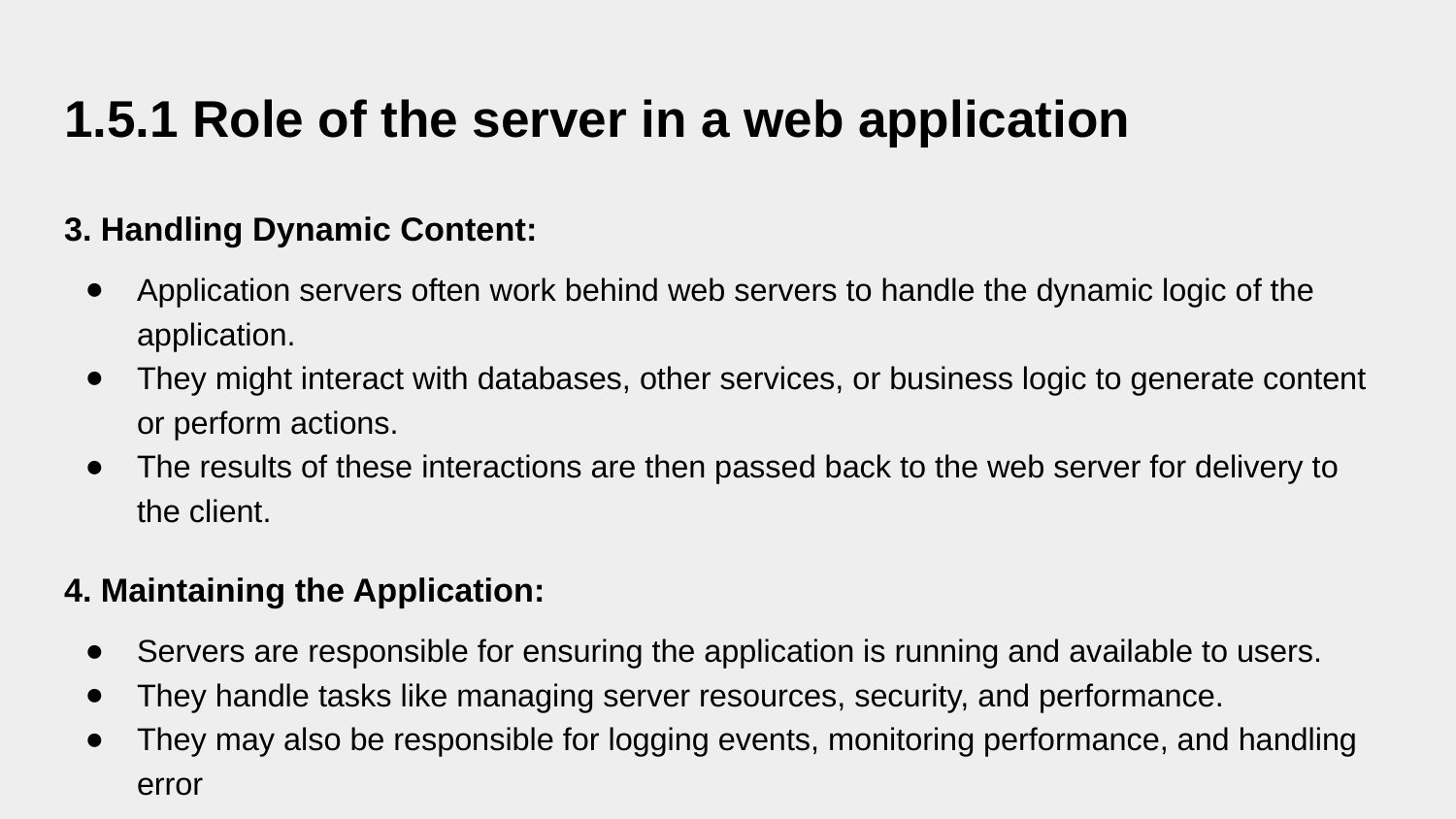

# 1.5.1 Role of the server in a web application
3. Handling Dynamic Content:
Application servers often work behind web servers to handle the dynamic logic of the application.
They might interact with databases, other services, or business logic to generate content or perform actions.
The results of these interactions are then passed back to the web server for delivery to the client.
4. Maintaining the Application:
Servers are responsible for ensuring the application is running and available to users.
They handle tasks like managing server resources, security, and performance.
They may also be responsible for logging events, monitoring performance, and handling error